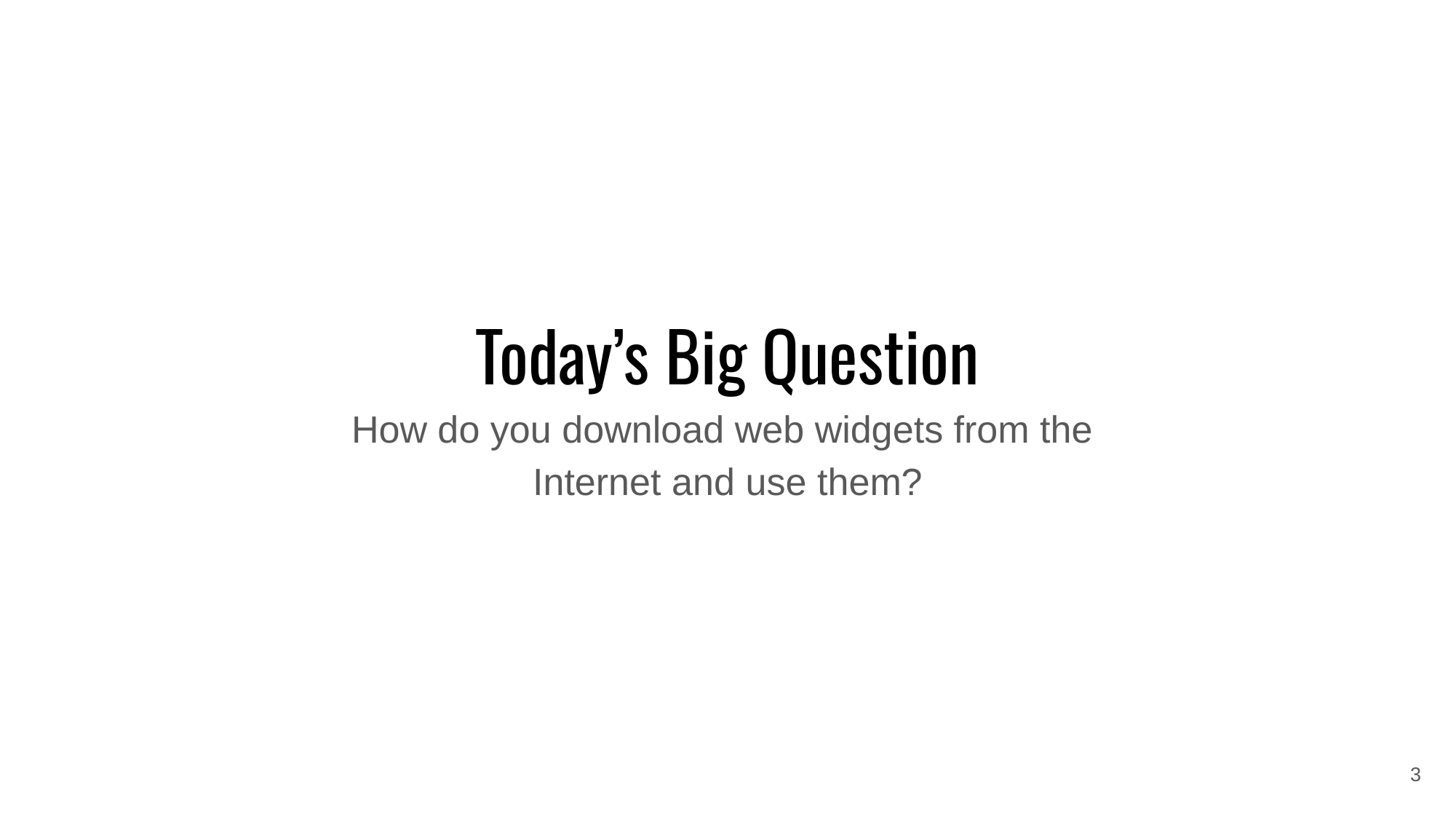

# Today’s Big Question
How do you download web widgets from the
Internet and use them?
3